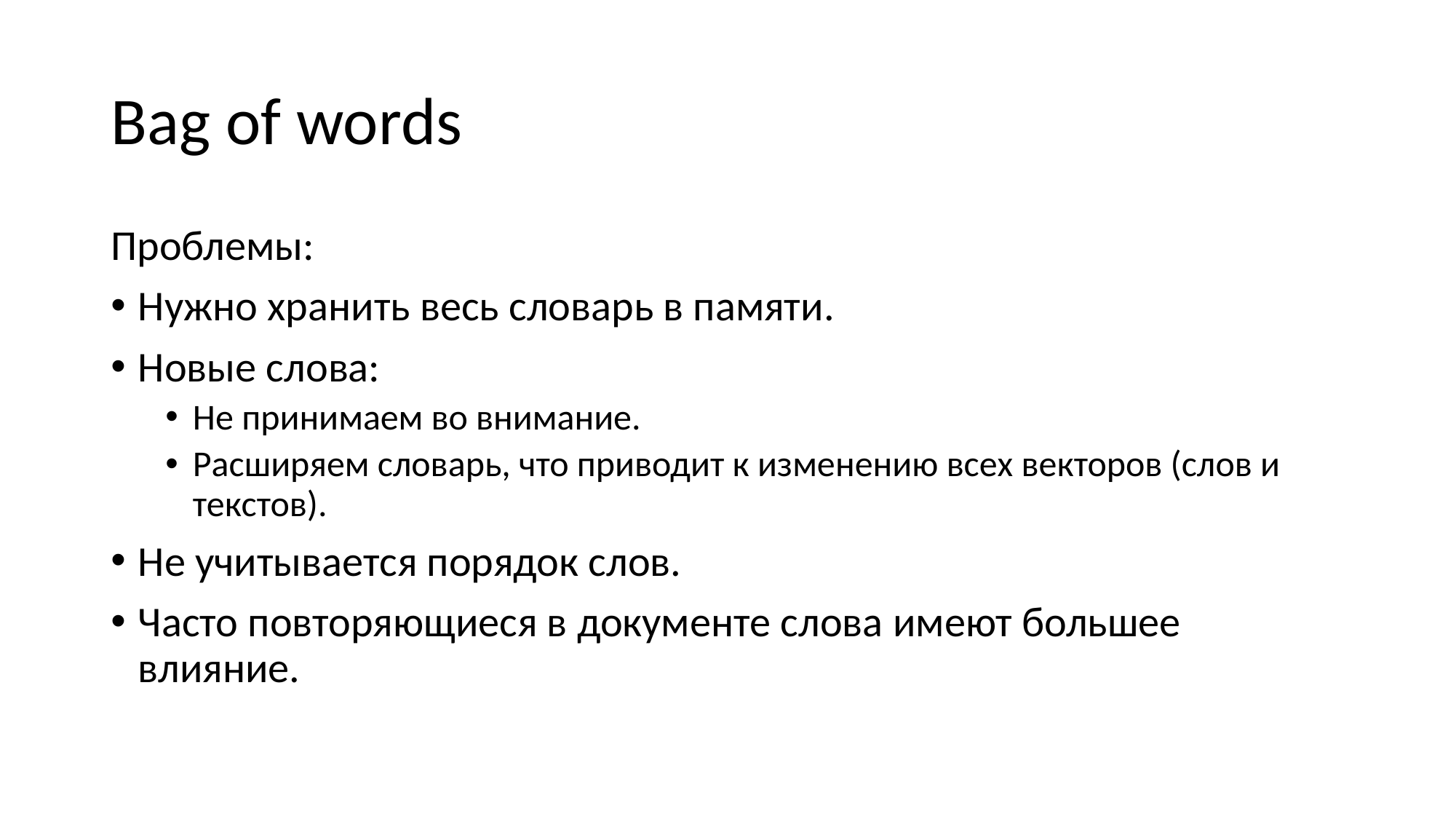

# Bag of words
Проблемы:
Нужно хранить весь словарь в памяти.
Новые слова:
Не принимаем во внимание.
Расширяем словарь, что приводит к изменению всех векторов (слов и текстов).
Не учитывается порядок слов.
Часто повторяющиеся в документе слова имеют большее влияние.